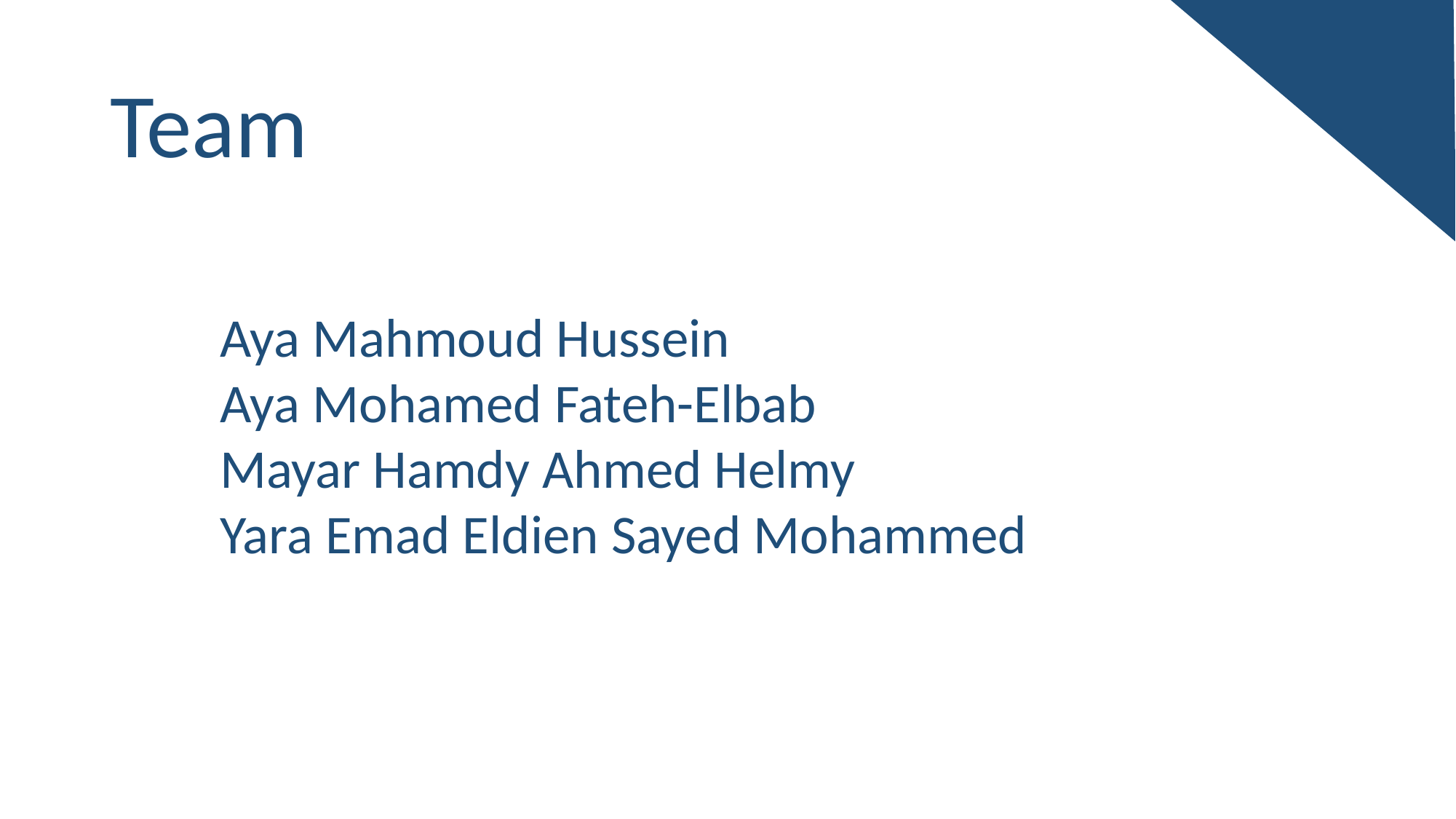

# Team
Aya Mahmoud Hussein
Aya Mohamed Fateh-Elbab
Mayar Hamdy Ahmed Helmy
Yara Emad Eldien Sayed Mohammed